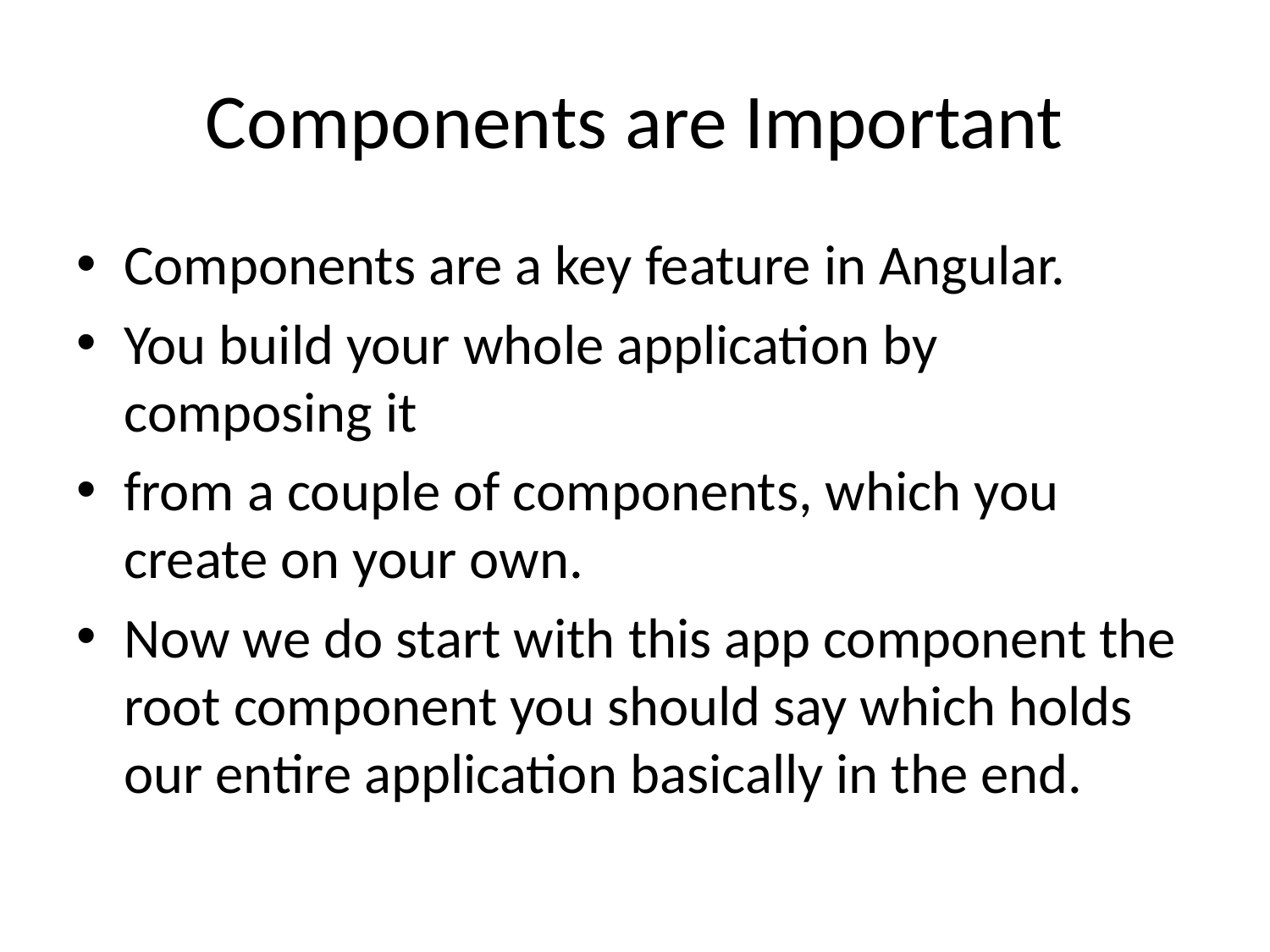

# Components are Important
Components are a key feature in Angular.
You build your whole application by composing it
from a couple of components, which you create on your own.
Now we do start with this app component the root component you should say which holds our entire application basically in the end.